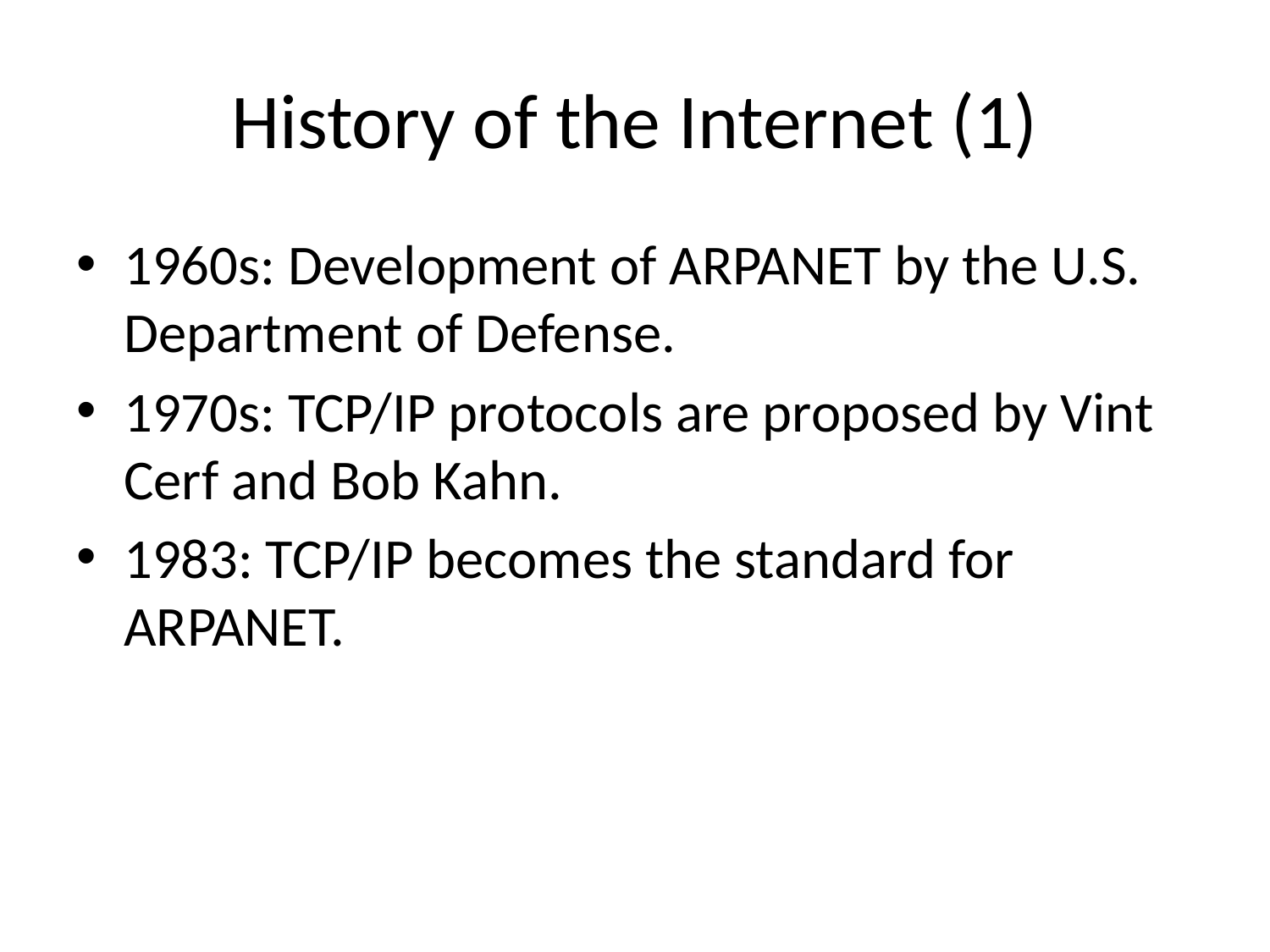

# History of the Internet (1)
1960s: Development of ARPANET by the U.S. Department of Defense.
1970s: TCP/IP protocols are proposed by Vint Cerf and Bob Kahn.
1983: TCP/IP becomes the standard for ARPANET.